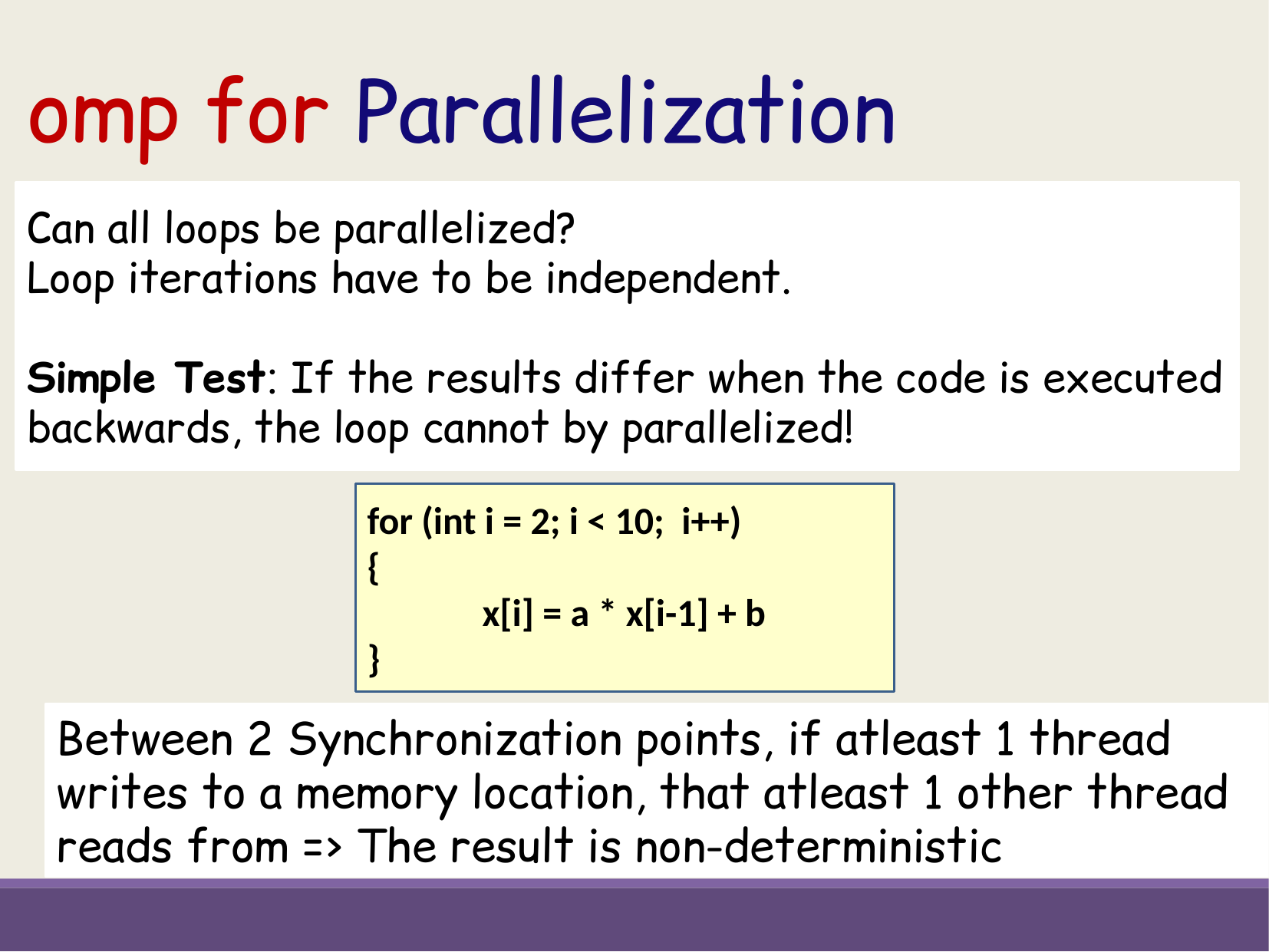

# omp for Parallelization
Can all loops be parallelized?
Loop iterations have to be independent.

Simple Test: If the results differ when the code is executed backwards, the loop cannot by parallelized!
for (int i = 2; i < 10;  i++)
{
	x[i] = a * x[i-1] + b
}
Between 2 Synchronization points, if atleast 1 thread writes to a memory location, that atleast 1 other thread reads from => The result is non-deterministic